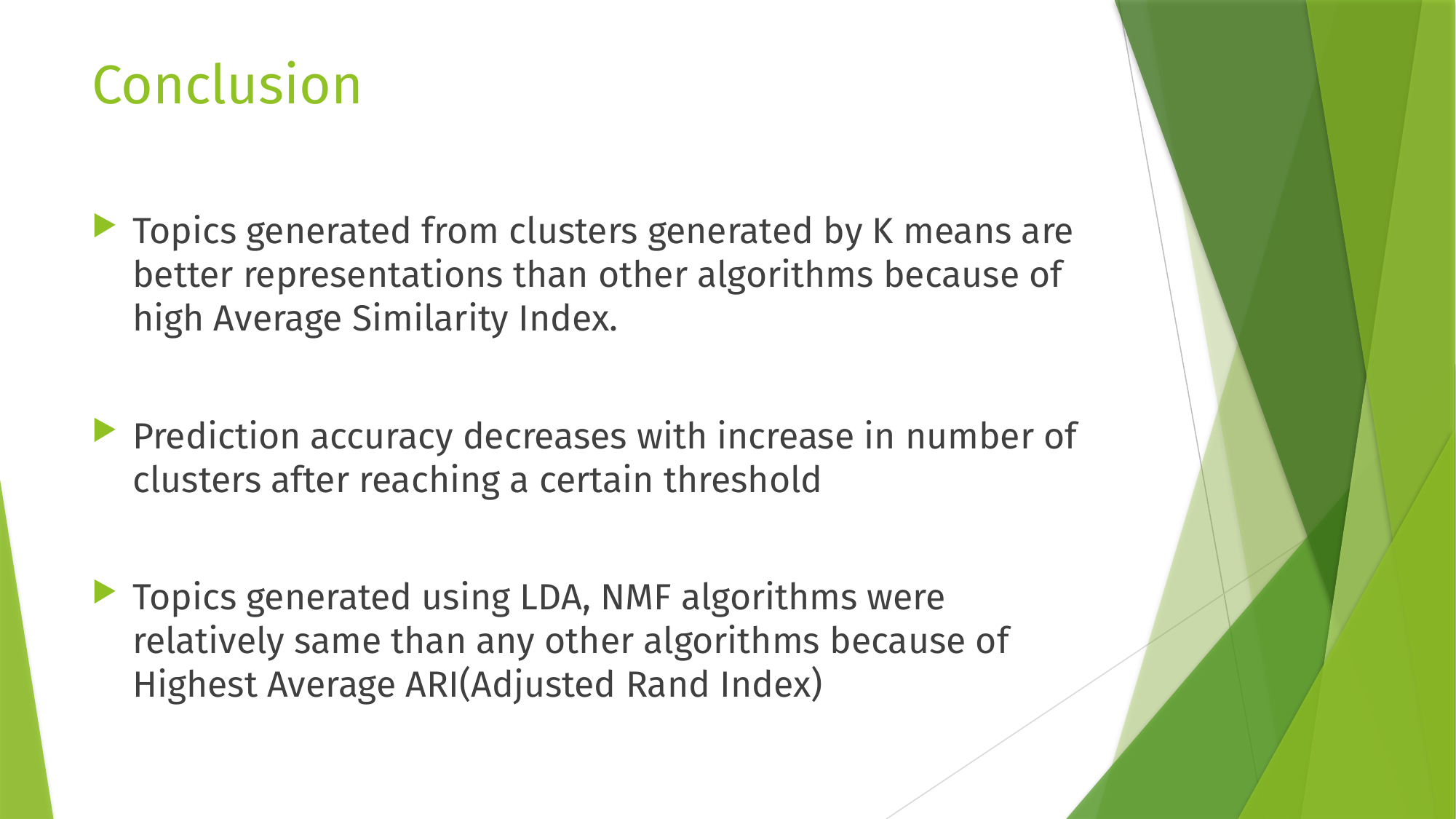

# Conclusion
Topics generated from clusters generated by K means are better representations than other algorithms because of high Average Similarity Index.

Prediction accuracy decreases with increase in number of clusters after reaching a certain threshold

Topics generated using LDA, NMF algorithms were relatively same than any other algorithms because of Highest Average ARI(Adjusted Rand Index)